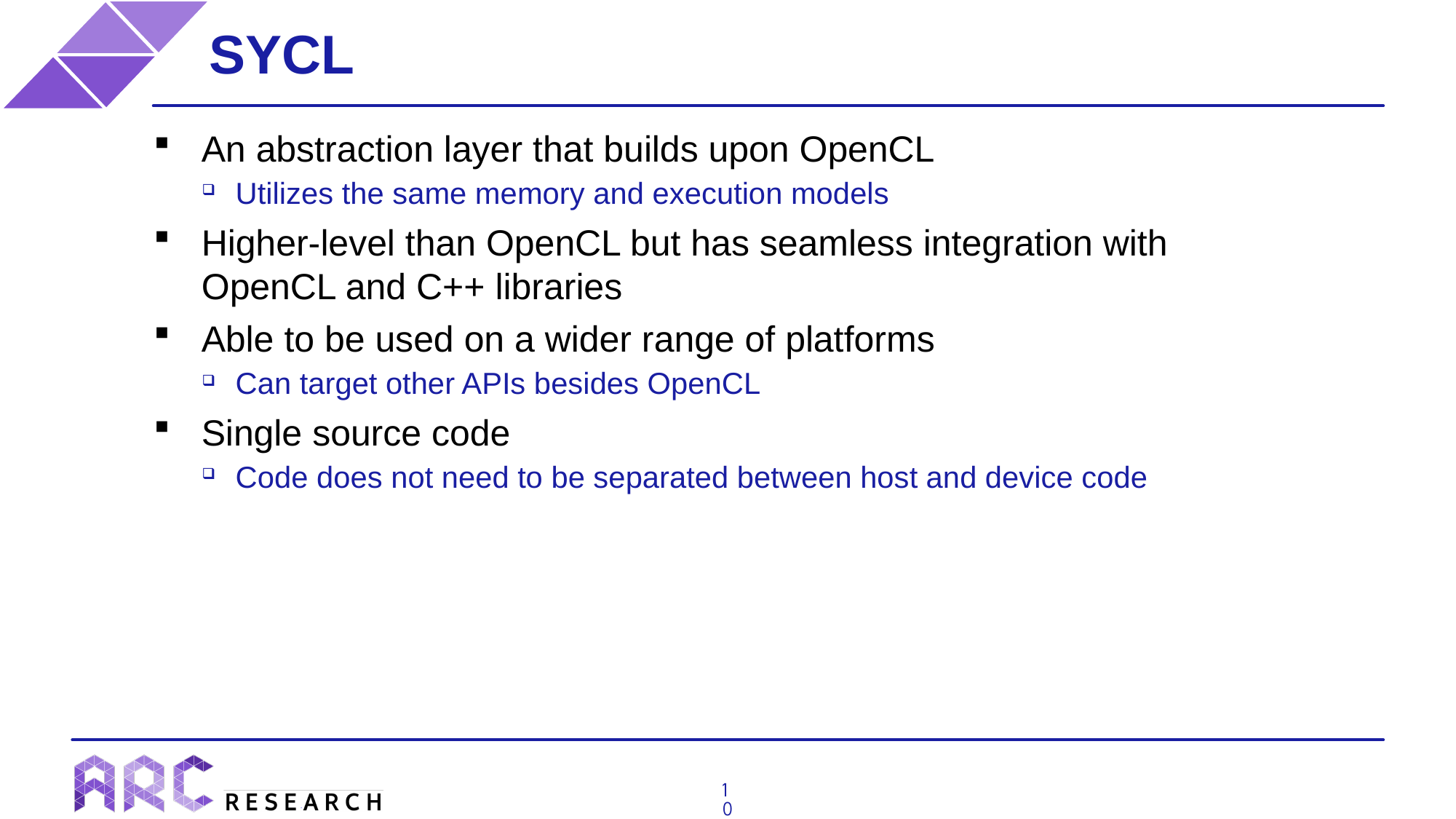

# SYCL
An abstraction layer that builds upon OpenCL
Utilizes the same memory and execution models
Higher-level than OpenCL but has seamless integration with OpenCL and C++ libraries
Able to be used on a wider range of platforms
Can target other APIs besides OpenCL
Single source code
Code does not need to be separated between host and device code
10